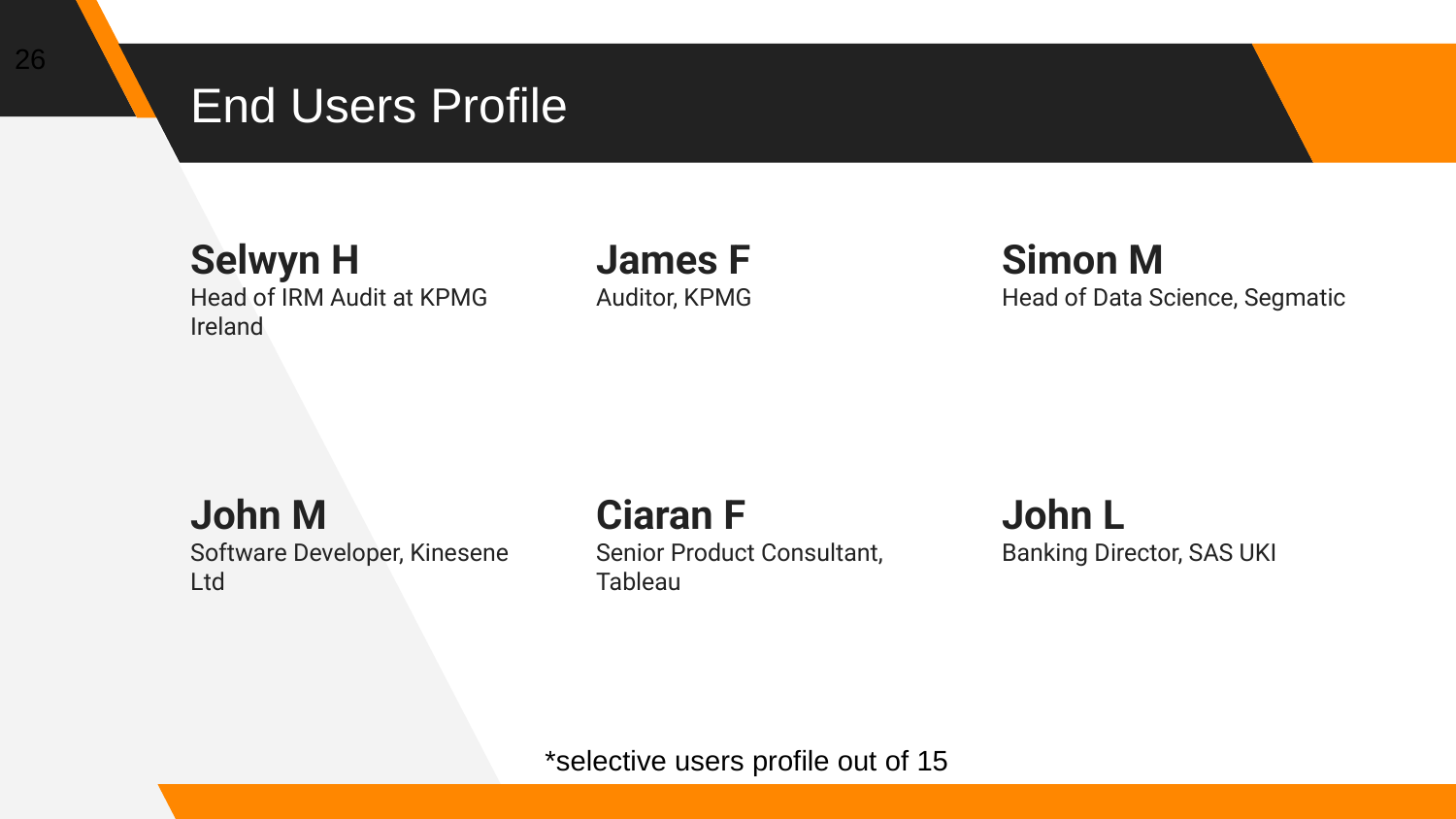

26
# End Users Profile
Selwyn H
Head of IRM Audit at KPMG Ireland
James F
Auditor, KPMG
Simon M
Head of Data Science, Segmatic
John M
Software Developer, Kinesene Ltd
Ciaran F
Senior Product Consultant, Tableau
John L
Banking Director, SAS UKI

*selective users profile out of 15